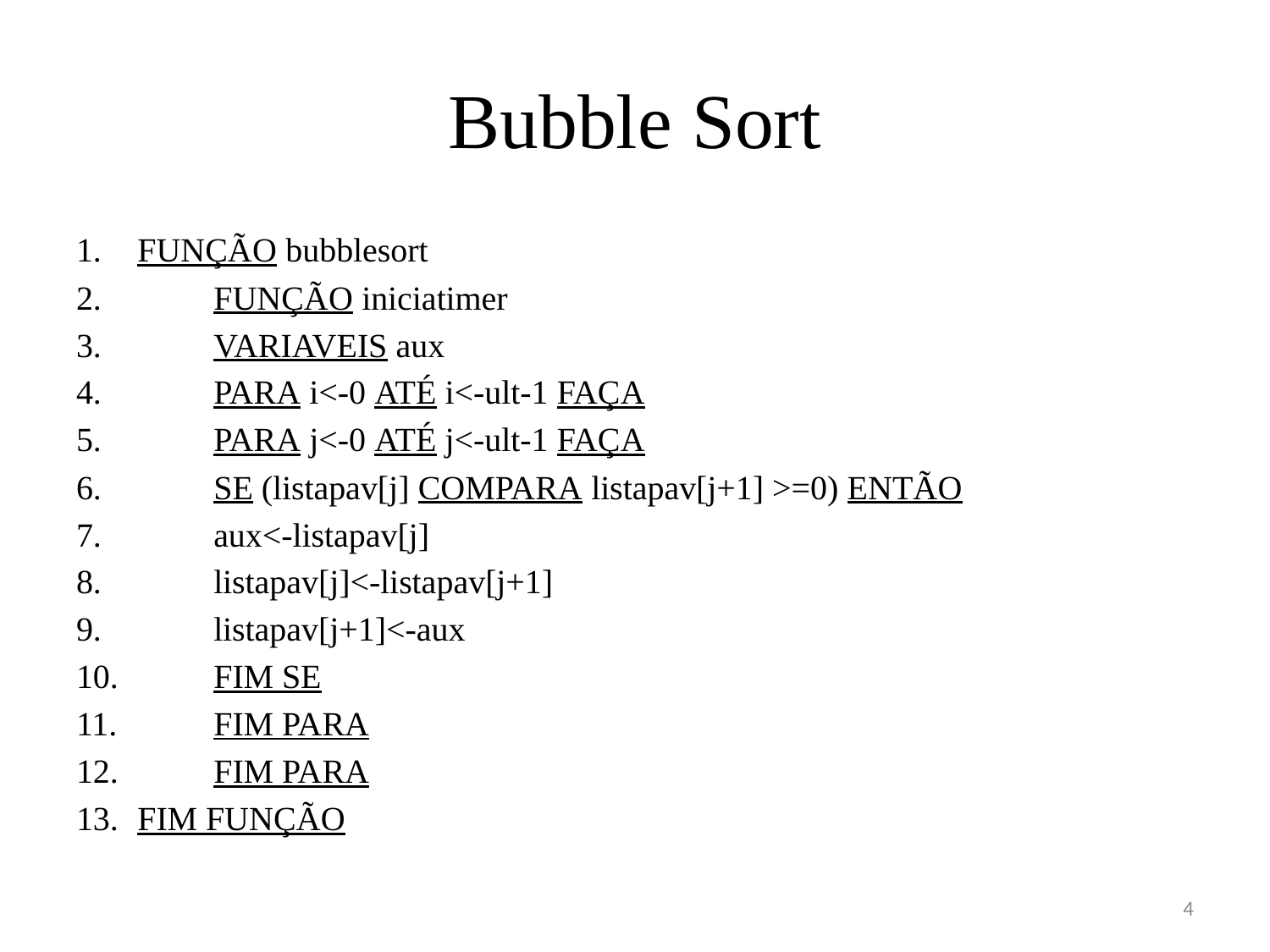

# Bubble Sort
FUNÇÃO bubblesort
	FUNÇÃO iniciatimer
	VARIAVEIS aux
	PARA i<-0 ATÉ i<-ult-1 FAÇA
		PARA j<-0 ATÉ j<-ult-1 FAÇA
		SE (listapav[j] COMPARA listapav[j+1] >=0) ENTÃO
			aux<-listapav[j]
			listapav[j]<-listapav[j+1]
			listapav[j+1]<-aux
		FIM SE
		FIM PARA
	FIM PARA
FIM FUNÇÃO

4